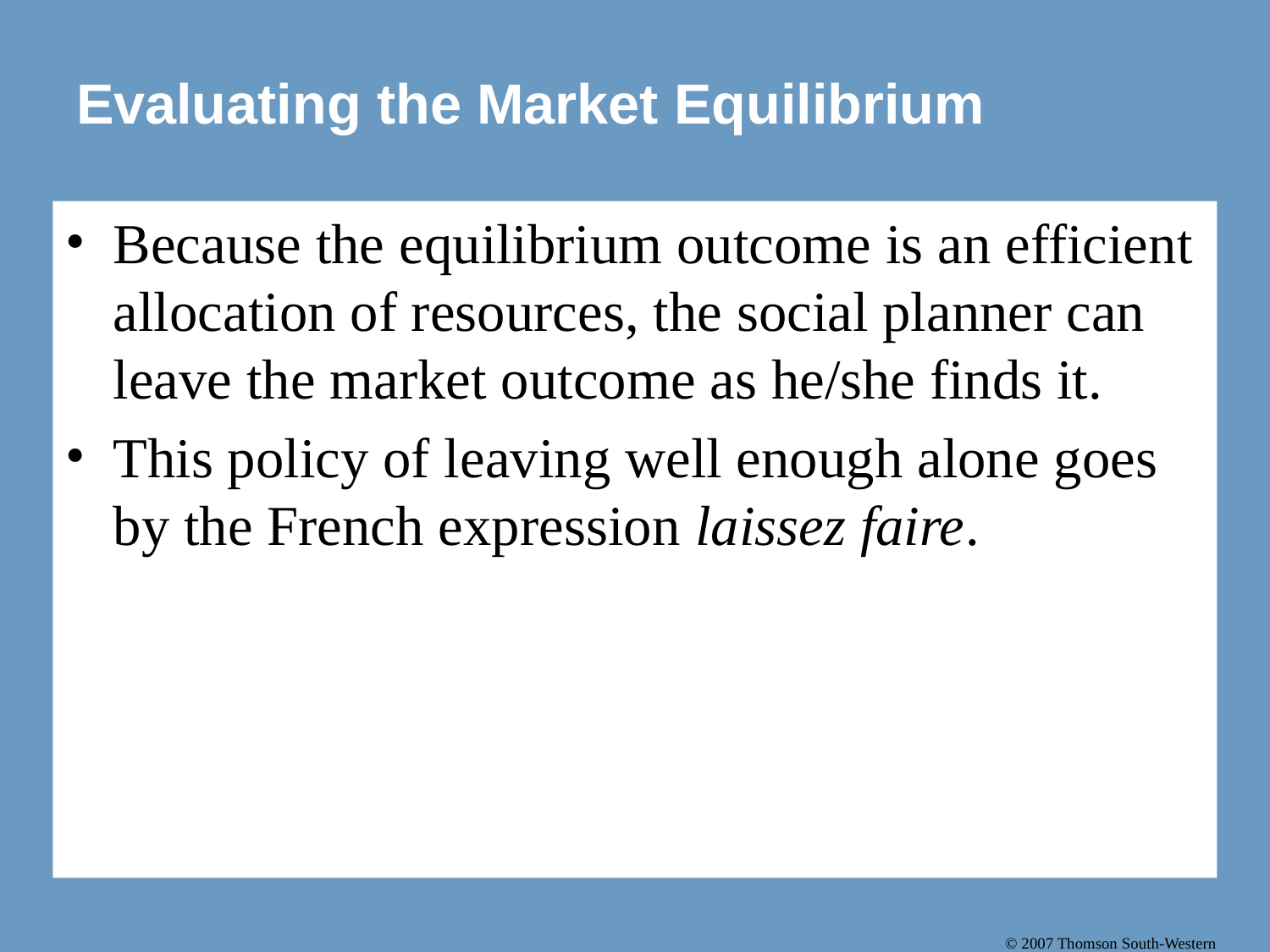

# Evaluating the Market Equilibrium
Because the equilibrium outcome is an efficient allocation of resources, the social planner can leave the market outcome as he/she finds it.
This policy of leaving well enough alone goes by the French expression laissez faire.